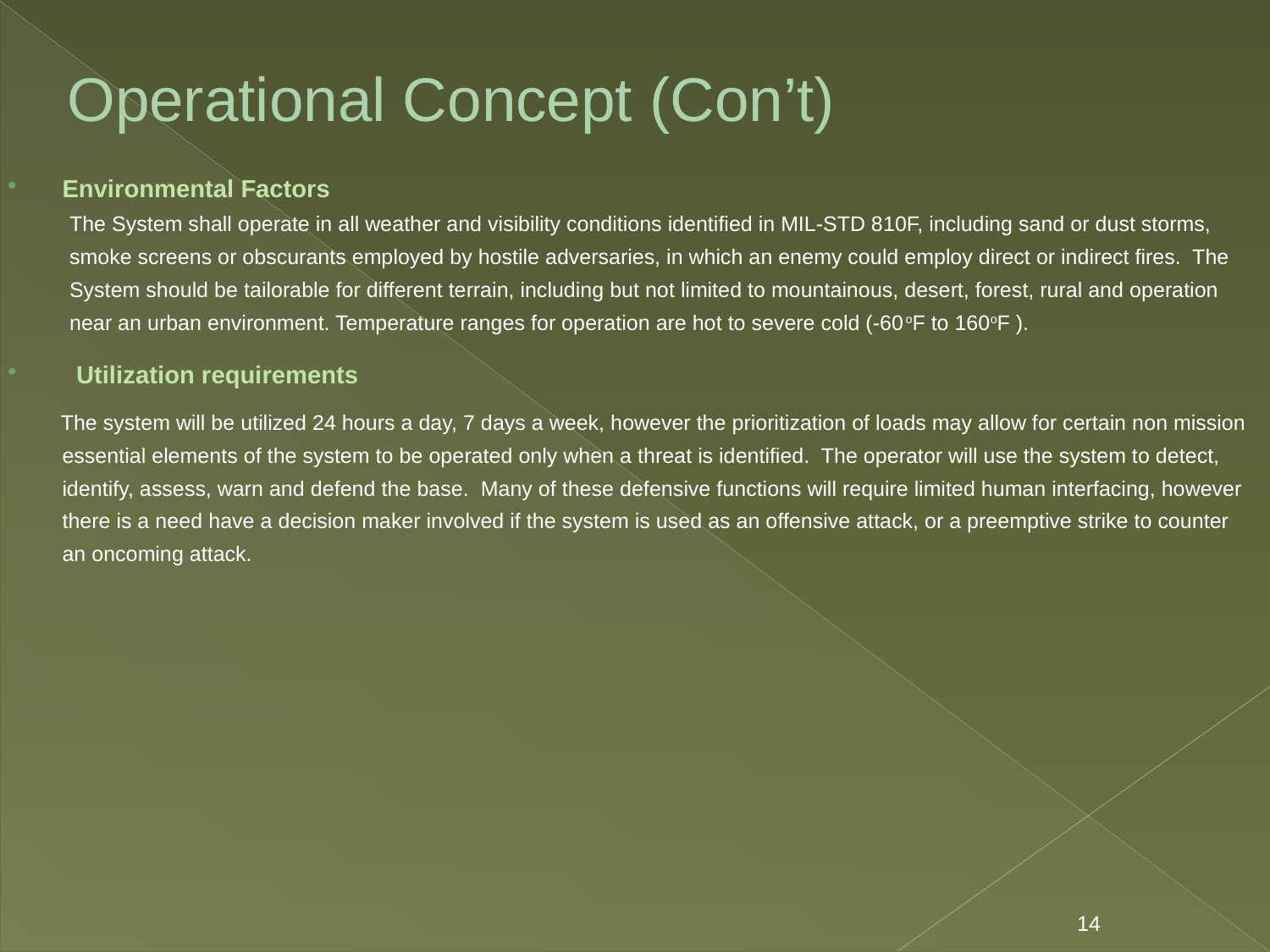

# Operational Concept (Con’t)

Environmental Factors
The System shall operate in all weather and visibility conditions identified in MIL-STD 810F, including sand or dust storms, smoke screens or obscurants employed by hostile adversaries, in which an enemy could employ direct or indirect fires.  The System should be tailorable for different terrain, including but not limited to mountainous, desert, forest, rural and operation near an urban environment. Temperature ranges for operation are hot to severe cold (-60oF to 160oF ).
  Utilization requirements
The system will be utilized 24 hours a day, 7 days a week, however the prioritization of loads may allow for certain non mission essential elements of the system to be operated only when a threat is identified.  The operator will use the system to detect, identify, assess, warn and defend the base.  Many of these defensive functions will require limited human interfacing, however there is a need have a decision maker involved if the system is used as an offensive attack, or a preemptive strike to counter an oncoming attack.

14